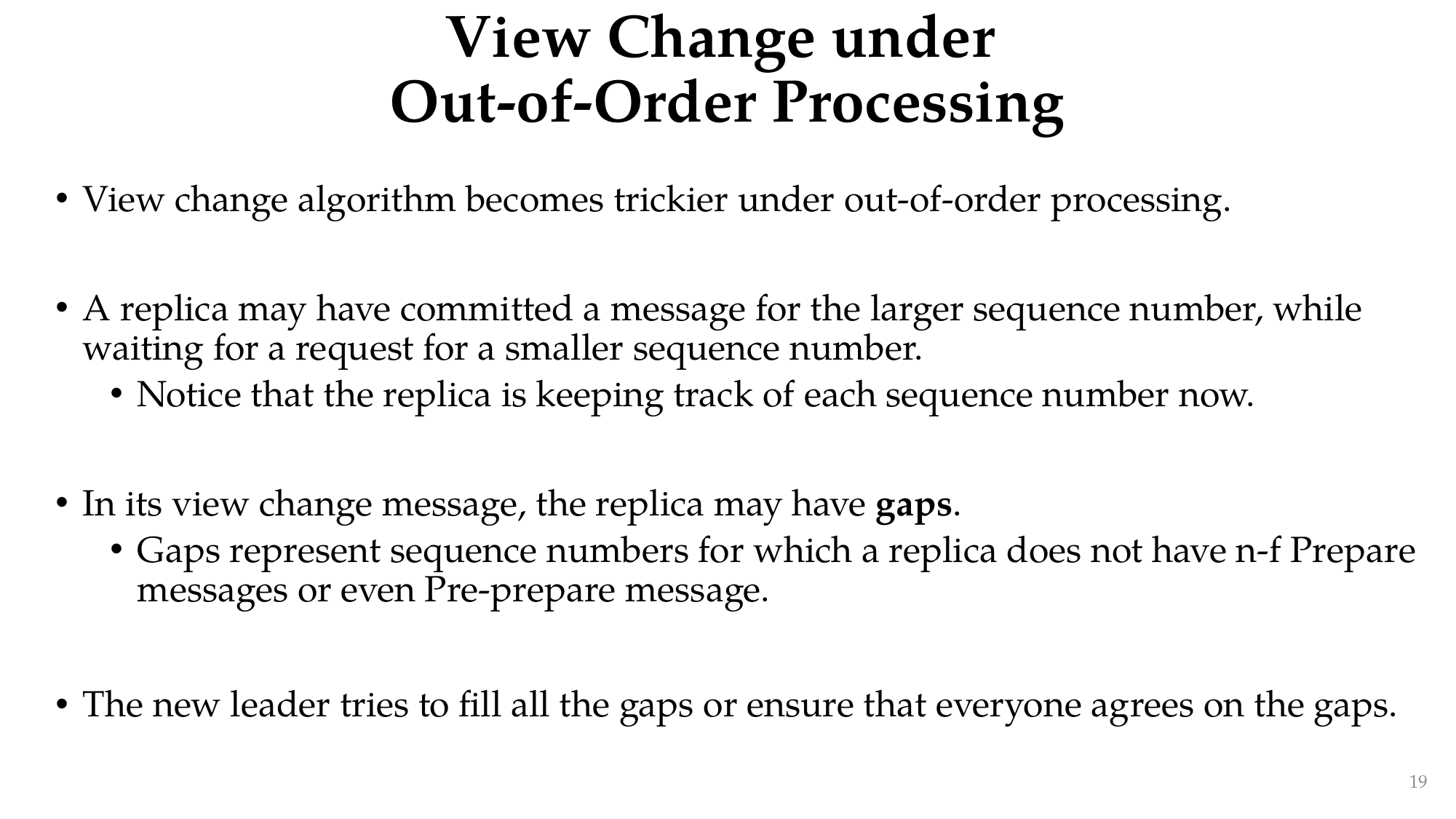

# View Change under Out-of-Order Processing
View change algorithm becomes trickier under out-of-order processing.

A replica may have committed a message for the larger sequence number, while waiting for a request for a smaller sequence number.
Notice that the replica is keeping track of each sequence number now.

In its view change message, the replica may have gaps.
Gaps represent sequence numbers for which a replica does not have n-f Prepare messages or even Pre-prepare message.

The new leader tries to fill all the gaps or ensure that everyone agrees on the gaps.
19